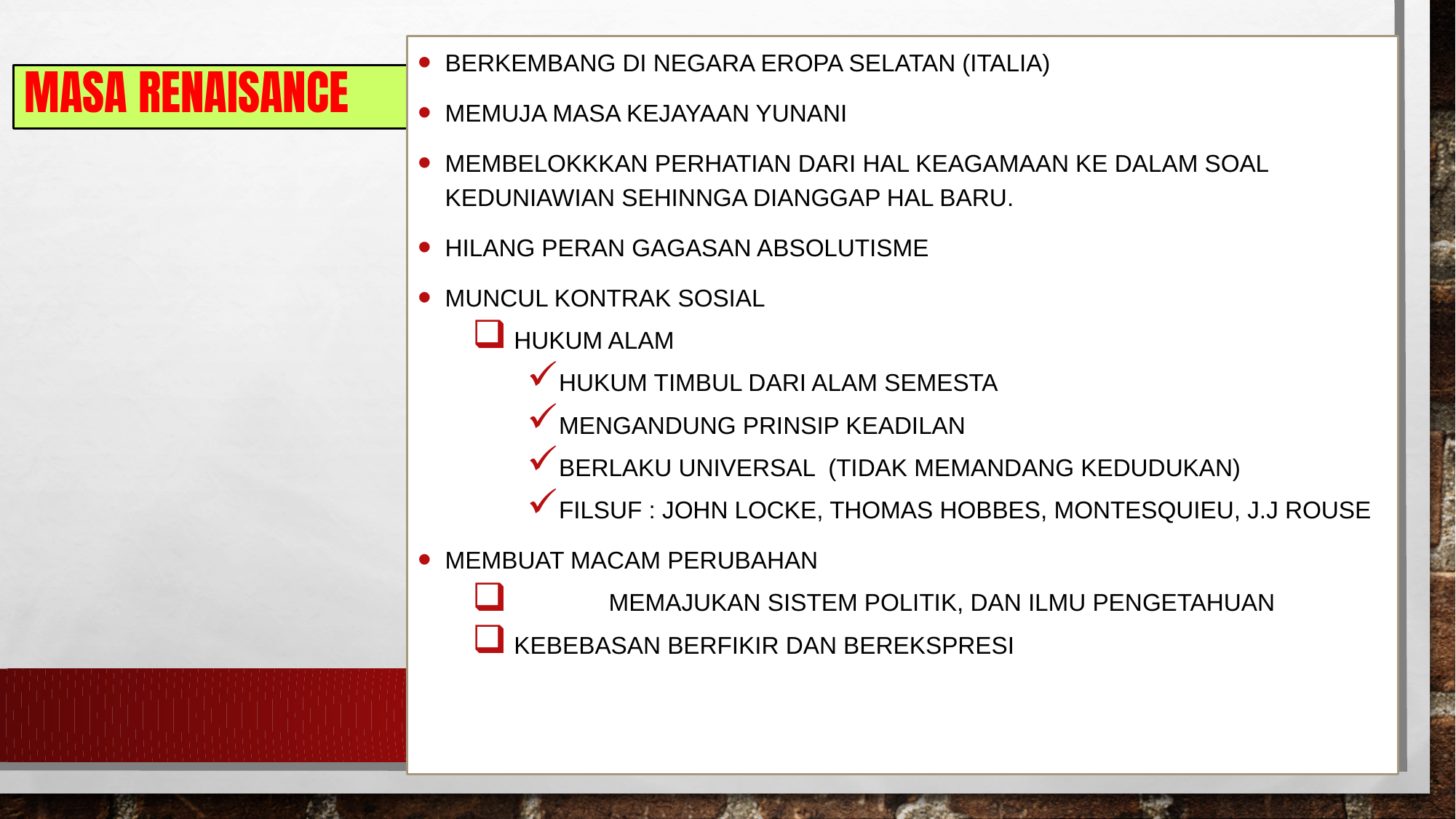

Berkembang Di negara Eropa Selatan (italia)
Memuja Masa kejayaan Yunani
Membelokkkan Perhatian dari hal keagamaan ke dalam soal keduniawian sehinnga dianggap hal baru.
Hilang peran gagasan Absolutisme
Muncul Kontrak Sosial
 Hukum Alam
Hukum timbul dari alam semesta
Mengandung prinsip keadilan
Berlaku universal  (Tidak memandang kedudukan)
Filsuf : John Locke, Thomas Hobbes, Montesquieu, J.J Rouse
Membuat macam perubahan
	memajukan sistem politik, dan ilmu pengetahuan
 Kebebasan berfikir dan berekspresi

# Masa Renaisance